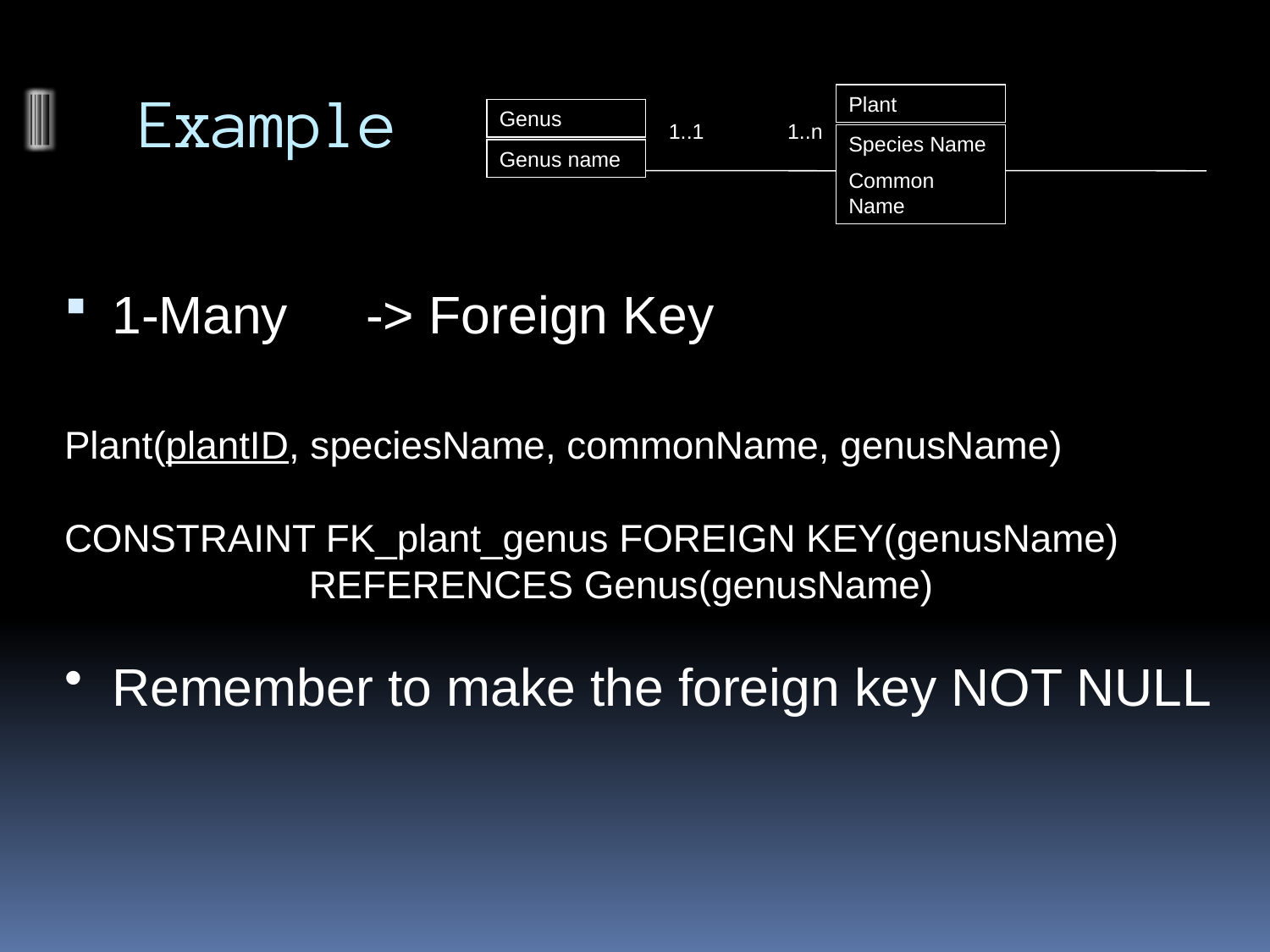

# Example
Plant
Genus
1..1
1..n
Species Name
Common Name
Genus name

1-Many	-> Foreign Key

Plant(plantID, speciesName, commonName, genusName)

CONSTRAINT FK_plant_genus FOREIGN KEY(genusName)
REFERENCES Genus(genusName)

Remember to make the foreign key NOT NULL